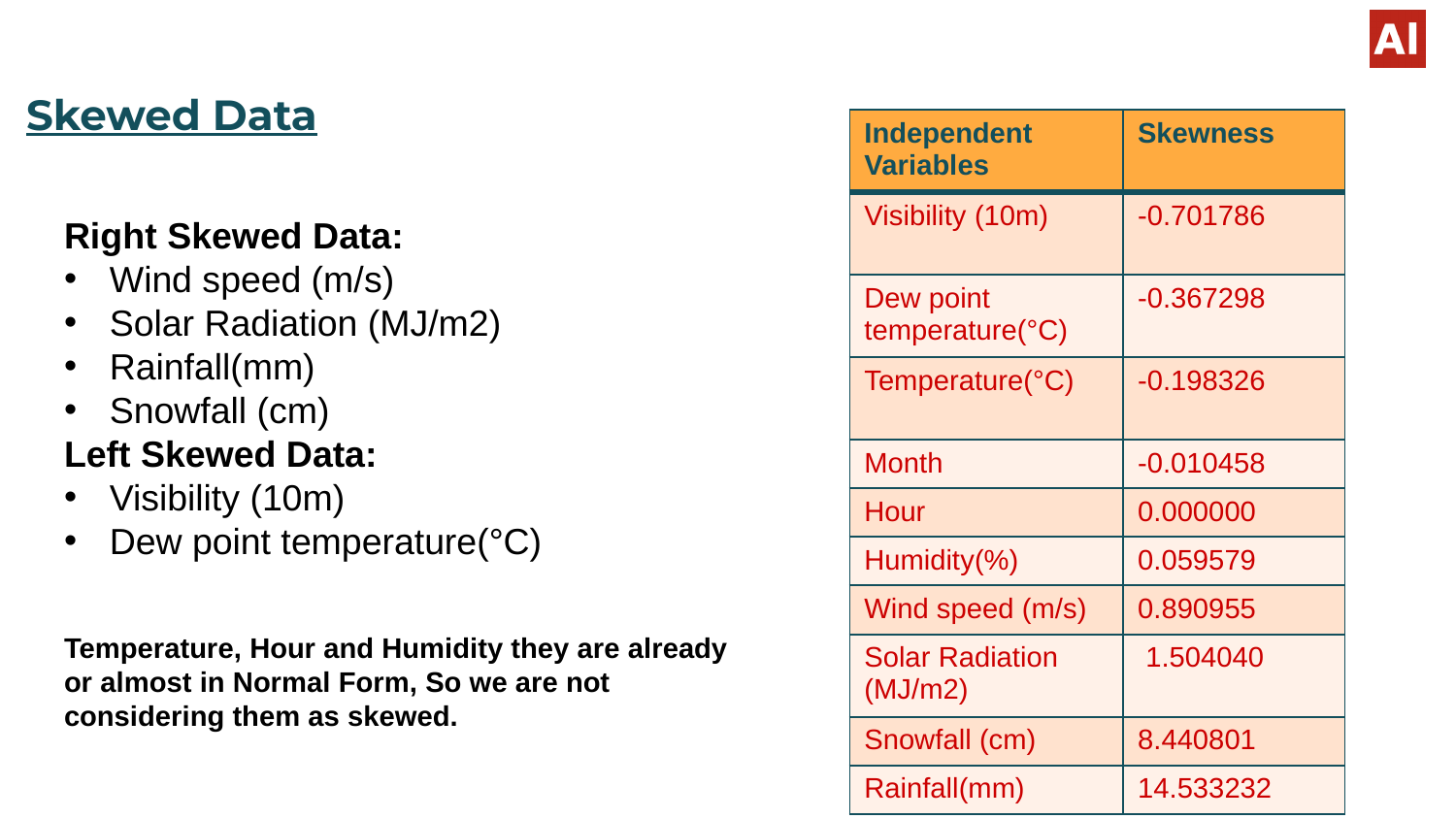

# Skewed Data
| Independent Variables | Skewness |
| --- | --- |
| Visibility (10m) | -0.701786 |
| Dew point temperature(°C) | -0.367298 |
| Temperature(°C) | -0.198326 |
| Month | -0.010458 |
| Hour | 0.000000 |
| Humidity(%) | 0.059579 |
| Wind speed (m/s) | 0.890955 |
| Solar Radiation (MJ/m2) | 1.504040 |
| Snowfall (cm) | 8.440801 |
| Rainfall(mm) | 14.533232 |

Right Skewed Data:
Wind speed (m/s)
Solar Radiation (MJ/m2)
Rainfall(mm)
Snowfall (cm)
Left Skewed Data:
Visibility (10m)
Dew point temperature(°C)

Temperature, Hour and Humidity they are already
or almost in Normal Form, So we are not
considering them as skewed.